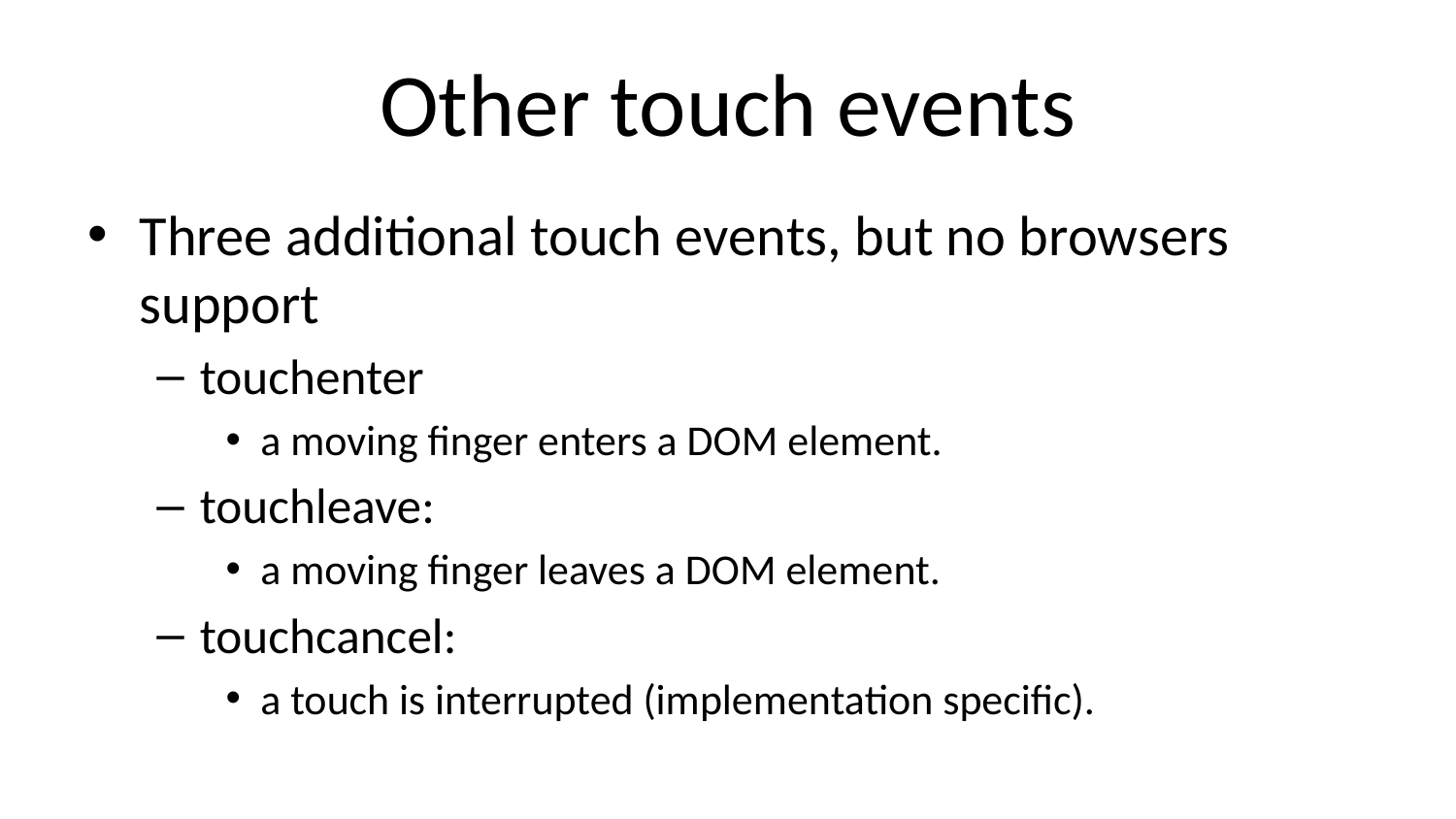

# Other touch events
Three additional touch events, but no browsers support
touchenter
a moving finger enters a DOM element.
touchleave:
a moving finger leaves a DOM element.
touchcancel:
a touch is interrupted (implementation specific).